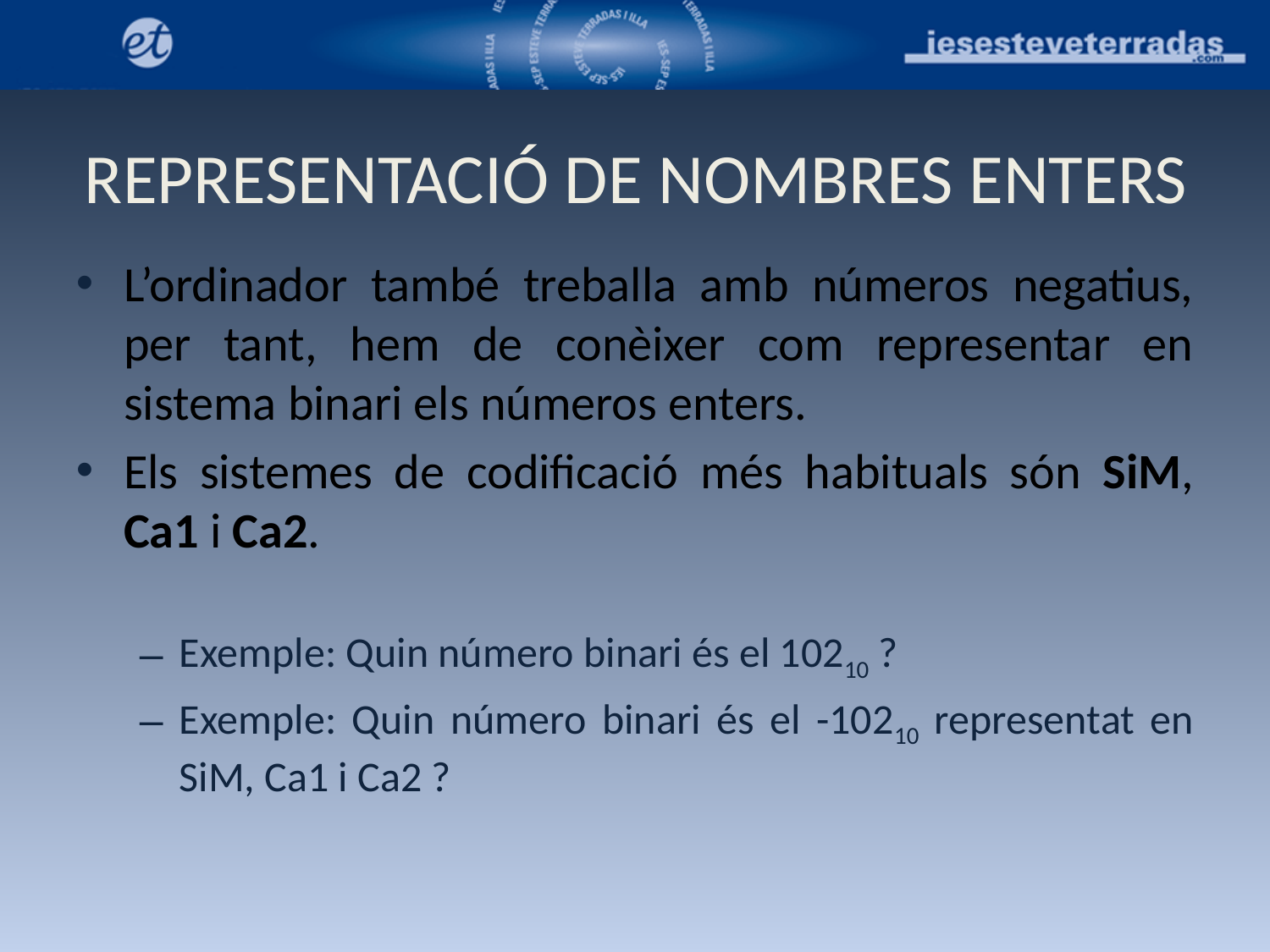

REPRESENTACIÓ DE NOMBRES ENTERS
L’ordinador també treballa amb números negatius, per tant, hem de conèixer com representar en sistema binari els números enters.
Els sistemes de codificació més habituals són SiM, Ca1 i Ca2.

Exemple: Quin número binari és el 10210 ?
Exemple: Quin número binari és el -10210 representat en SiM, Ca1 i Ca2 ?